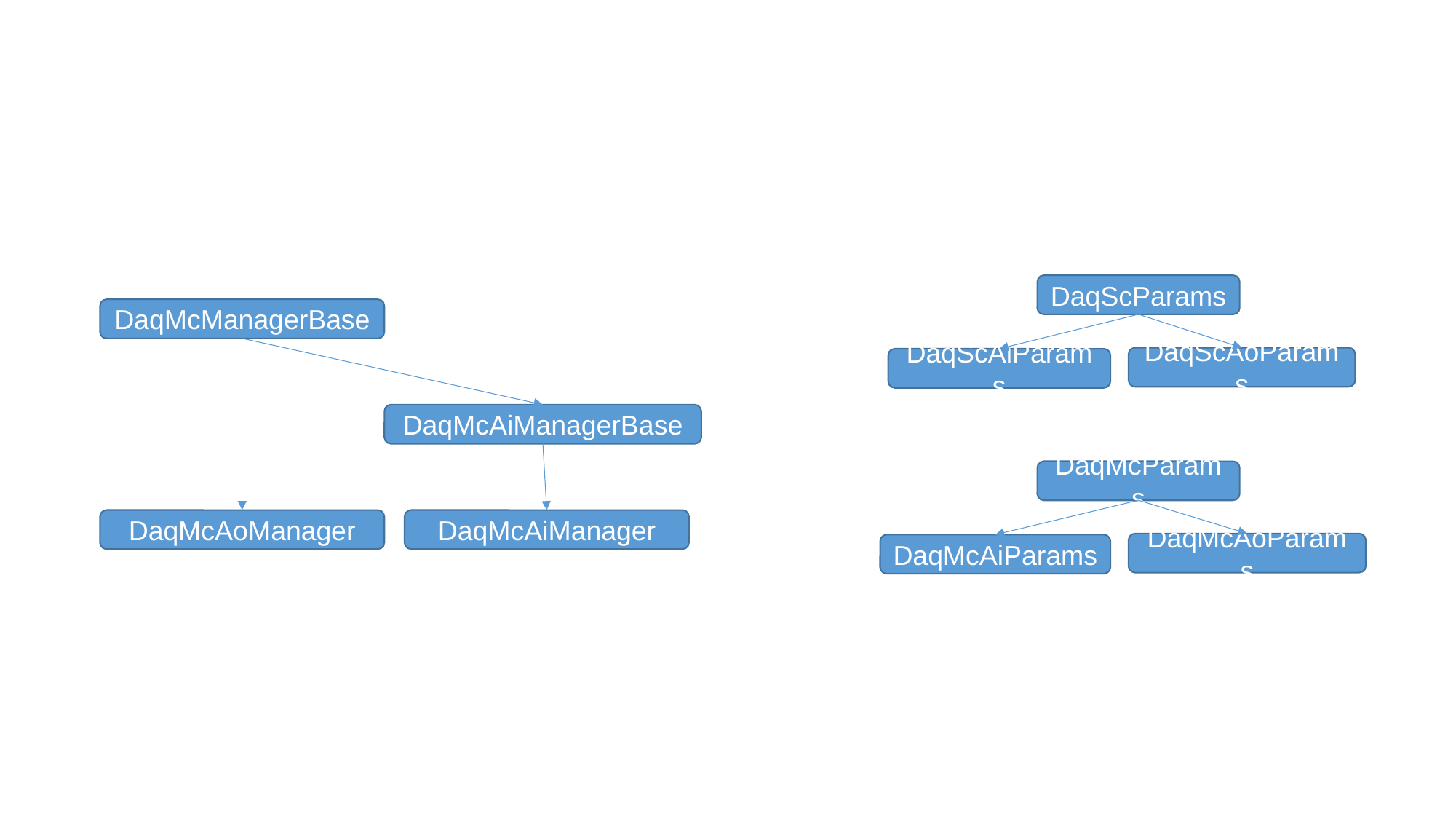

#
DaqScParams
DaqMcManagerBase
DaqScAoParams
DaqScAiParams
DaqMcAiManagerBase
DaqMcParams
DaqMcAoManager
DaqMcAiManager
DaqMcAoParams
DaqMcAiParams